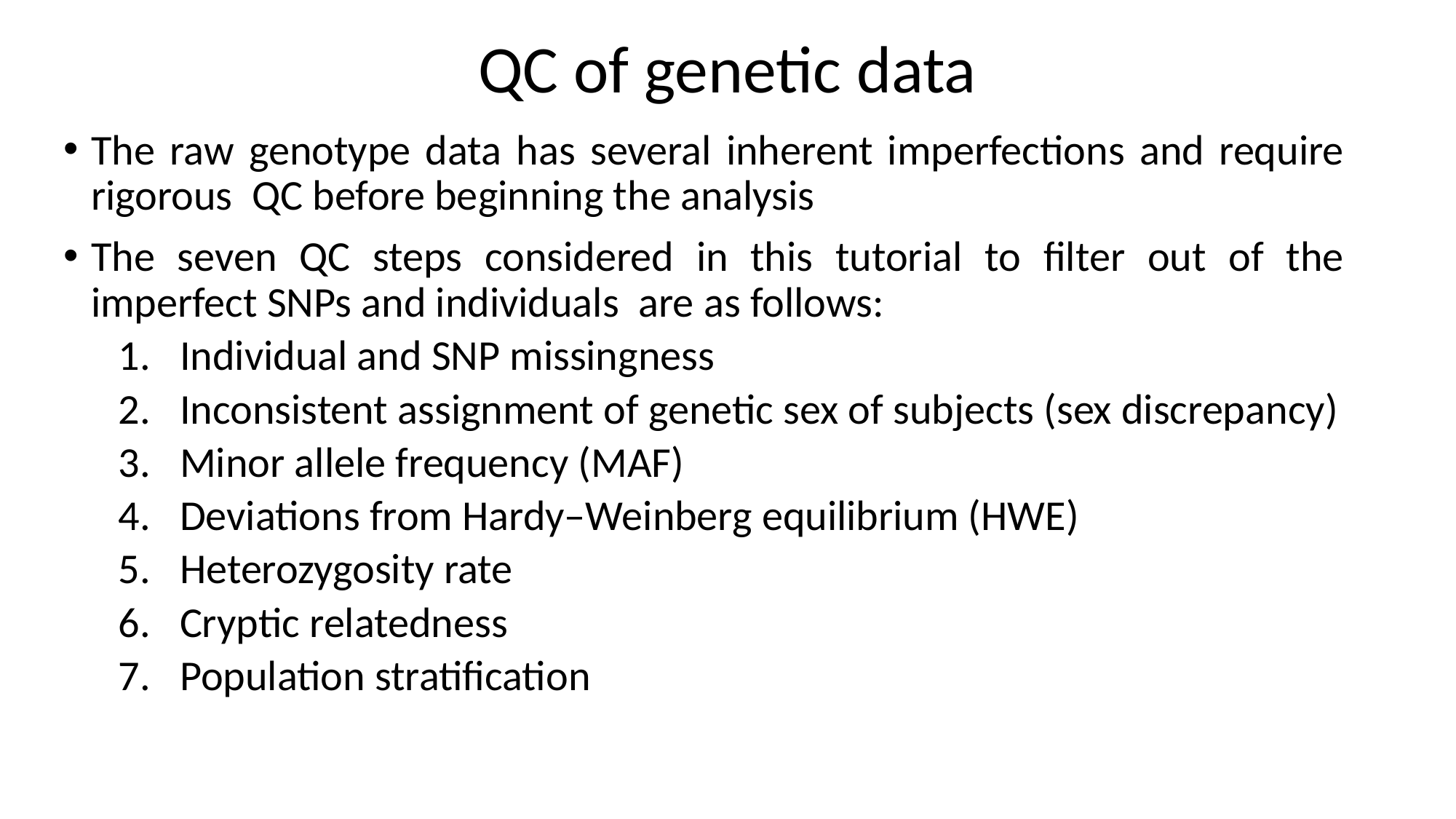

# QC of genetic data
The raw genotype data has several inherent imperfections and require rigorous  QC before beginning the analysis
The seven QC steps considered in this tutorial to filter out of the imperfect SNPs and individuals  are as follows:
Individual and SNP missingness
Inconsistent assignment of genetic sex of subjects (sex discrepancy)
Minor allele frequency (MAF)
Deviations from Hardy–Weinberg equilibrium (HWE)
Heterozygosity rate
Cryptic relatedness
Population stratification